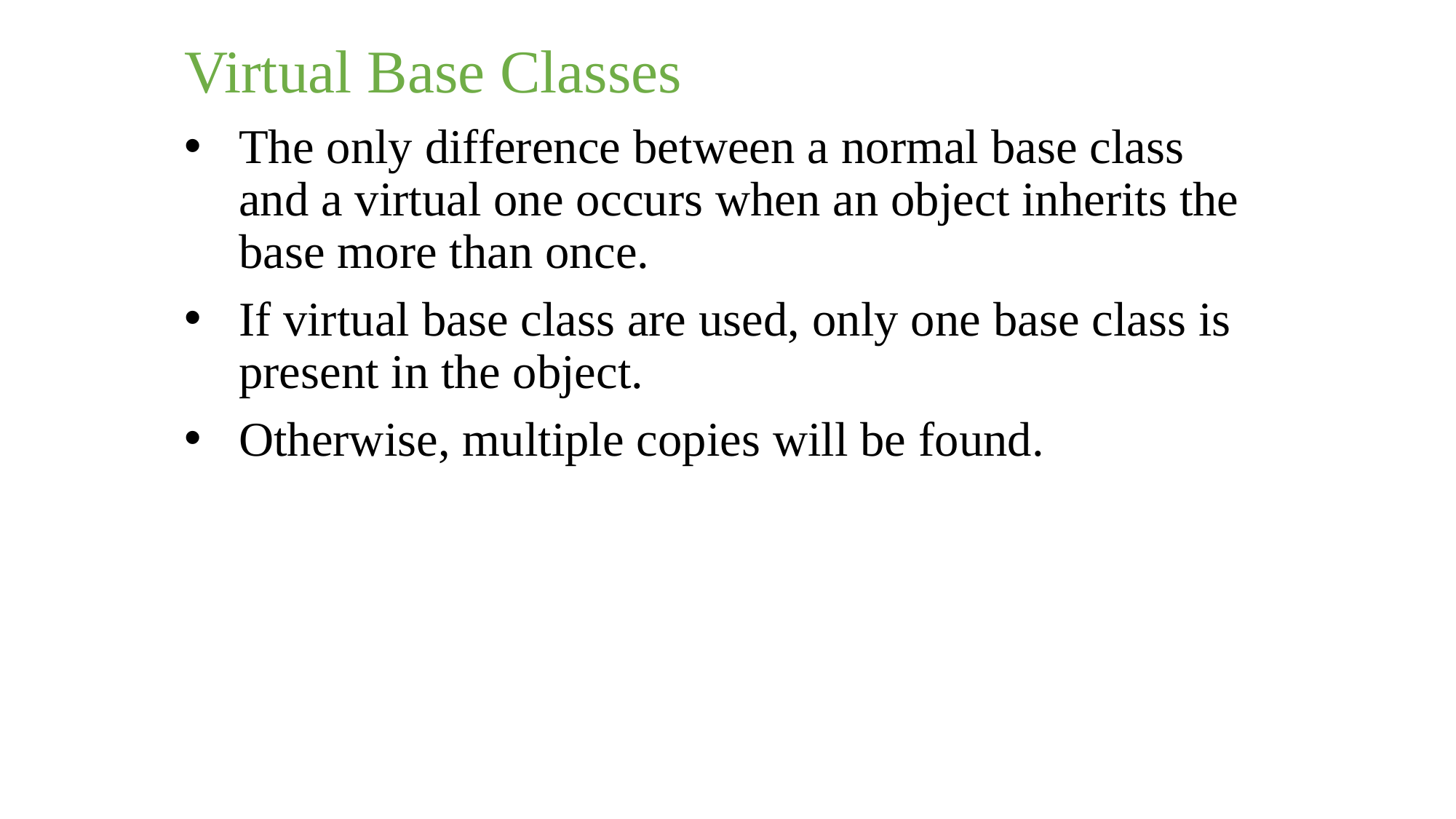

Virtual Base Classes
The only difference between a normal base class and a virtual one occurs when an object inherits the base more than once.
If virtual base class are used, only one base class is present in the object.
Otherwise, multiple copies will be found.